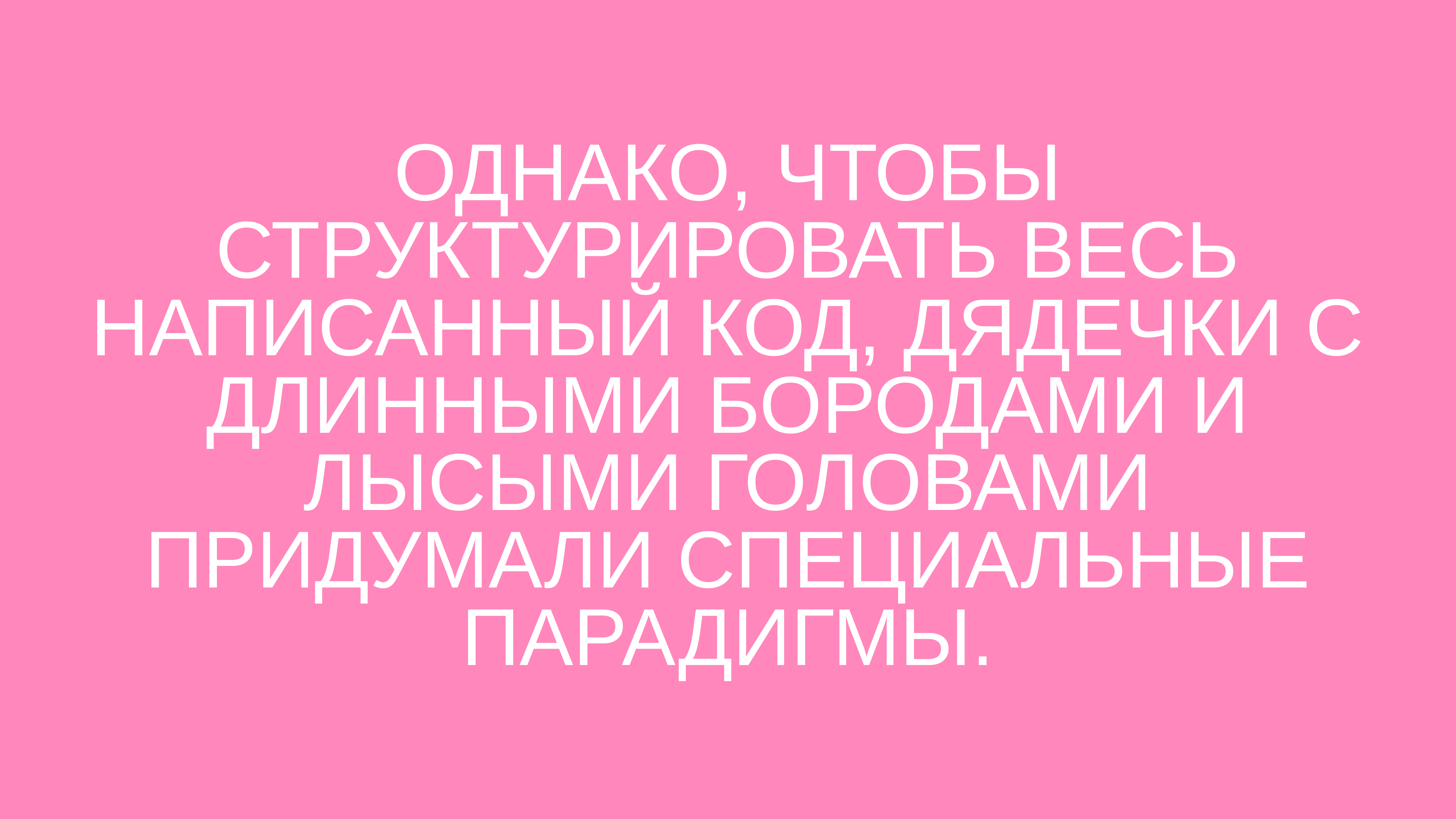

Однако, чтобы структурировать весь написанный код, дядечки с длинными бородами и лысыми головами придумали специальные парадигмы.